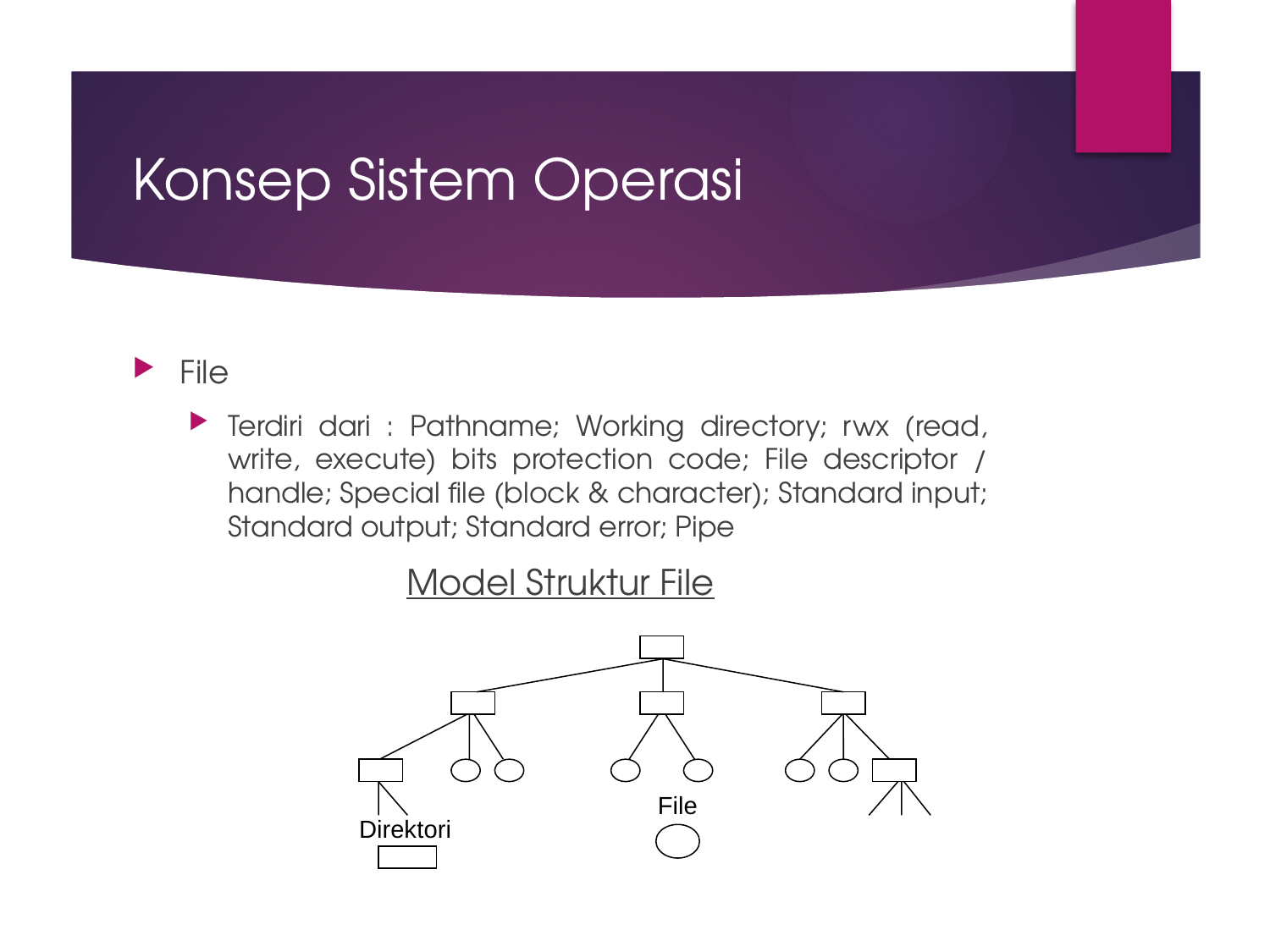

# Konsep Sistem Operasi
File
Terdiri dari : Pathname; Working directory; rwx (read, write, execute) bits protection code; File descriptor / handle; Special file (block & character); Standard input; Standard output; Standard error; Pipe
Model Struktur File

File
Direktori